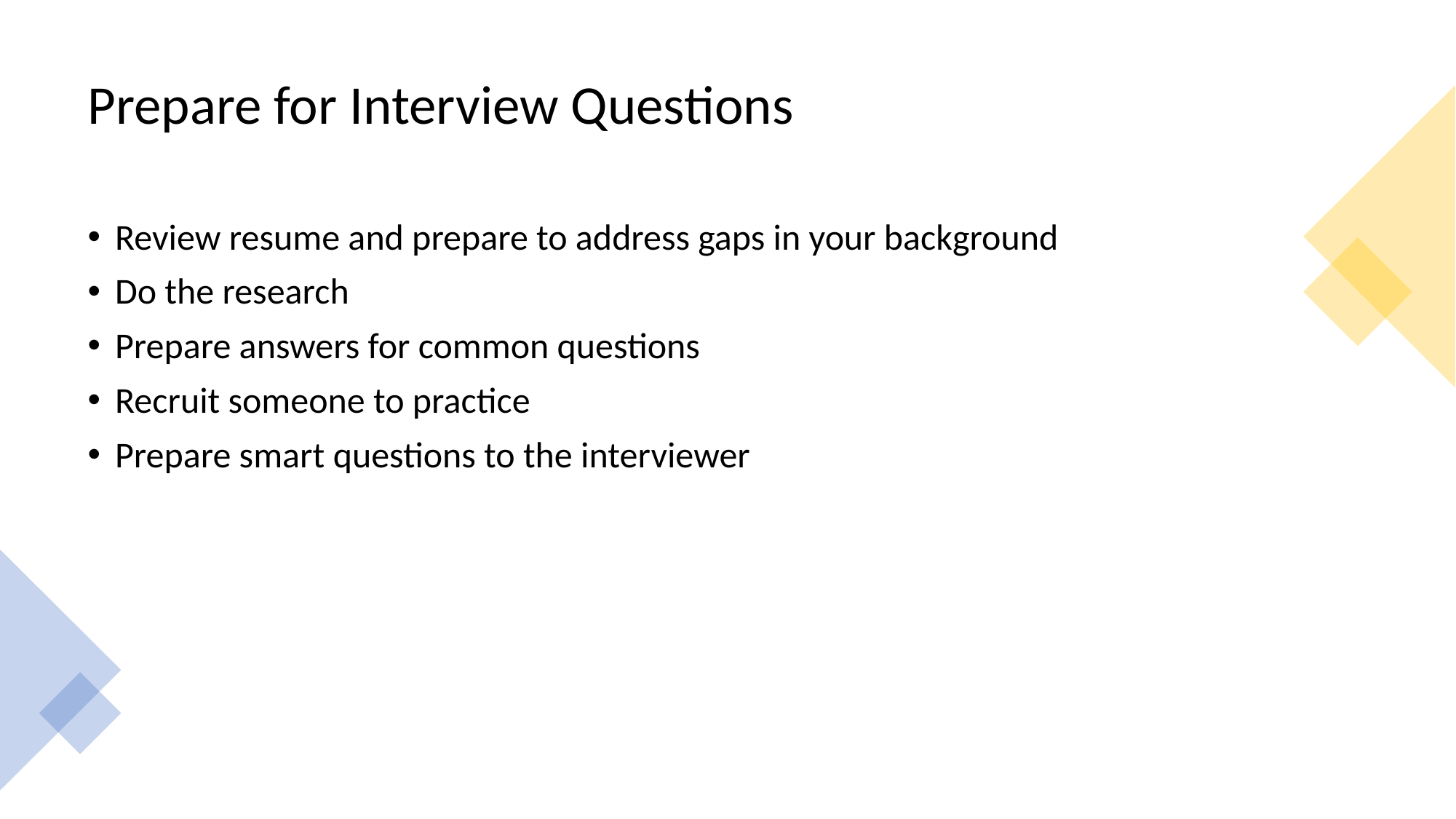

# Prepare for Interview Questions

Review resume and prepare to address gaps in your background
Do the research
Prepare answers for common questions
Recruit someone to practice
Prepare smart questions to the interviewer